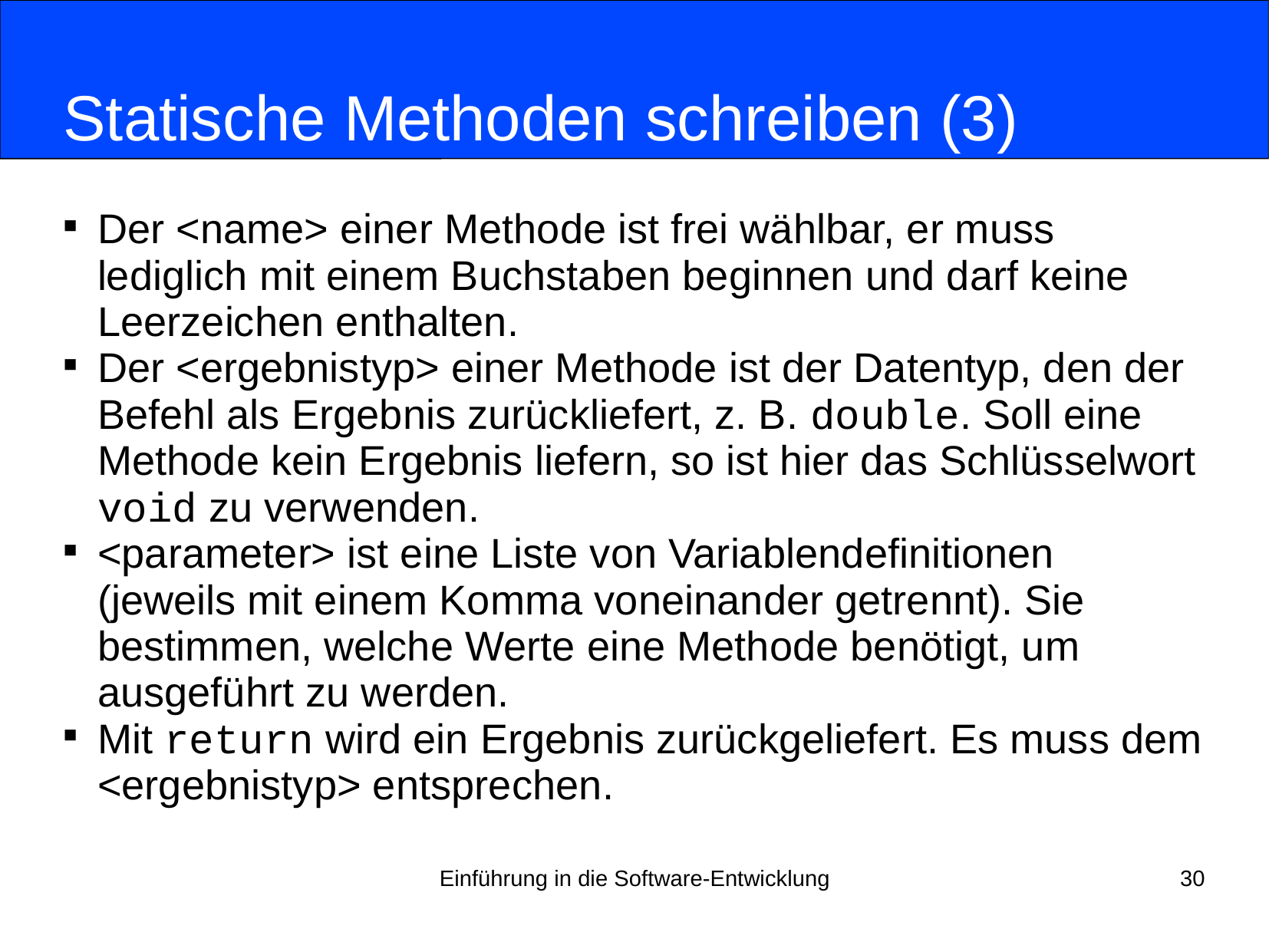

# Statische Methoden schreiben (3)
Der <name> einer Methode ist frei wählbar, er muss lediglich mit einem Buchstaben beginnen und darf keine Leerzeichen enthalten.
Der <ergebnistyp> einer Methode ist der Datentyp, den der Befehl als Ergebnis zurückliefert, z. B. double. Soll eine Methode kein Ergebnis liefern, so ist hier das Schlüsselwort void zu verwenden.
<parameter> ist eine Liste von Variablendefinitionen (jeweils mit einem Komma voneinander getrennt). Sie bestimmen, welche Werte eine Methode benötigt, um ausgeführt zu werden.
Mit return wird ein Ergebnis zurückgeliefert. Es muss dem <ergebnistyp> entsprechen.

Einführung in die Software-Entwicklung
30